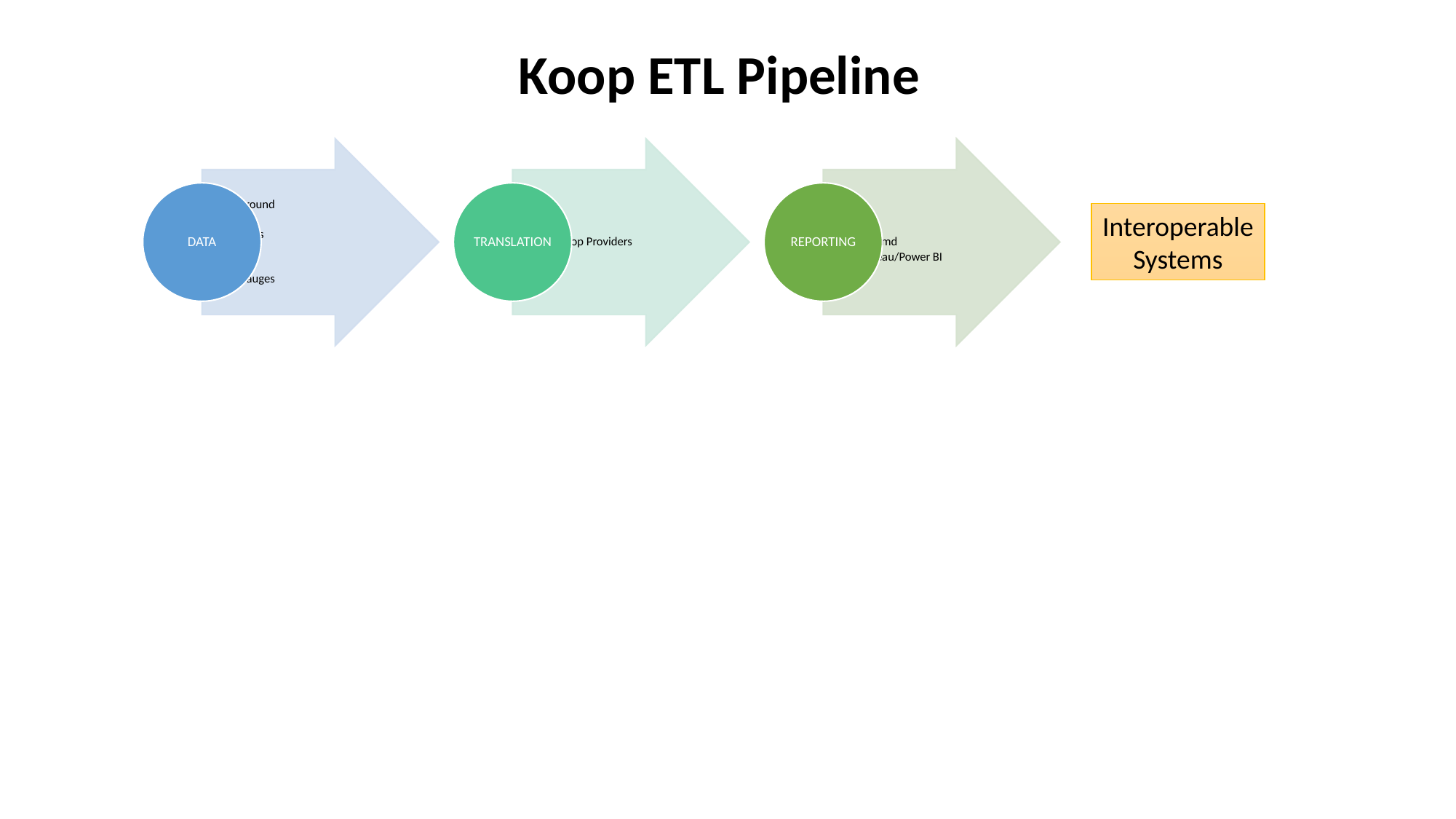

Koop ETL Pipeline
OpenGround
MIDAS
EM Pumps
e-Risk
BRIP
River Gauges
DATA
Koop Providers
TRANSLATION
AGOL
R/Shiny/Rmd
Qlik/Tableau/Power BI
REPORTING
Interoperable Systems